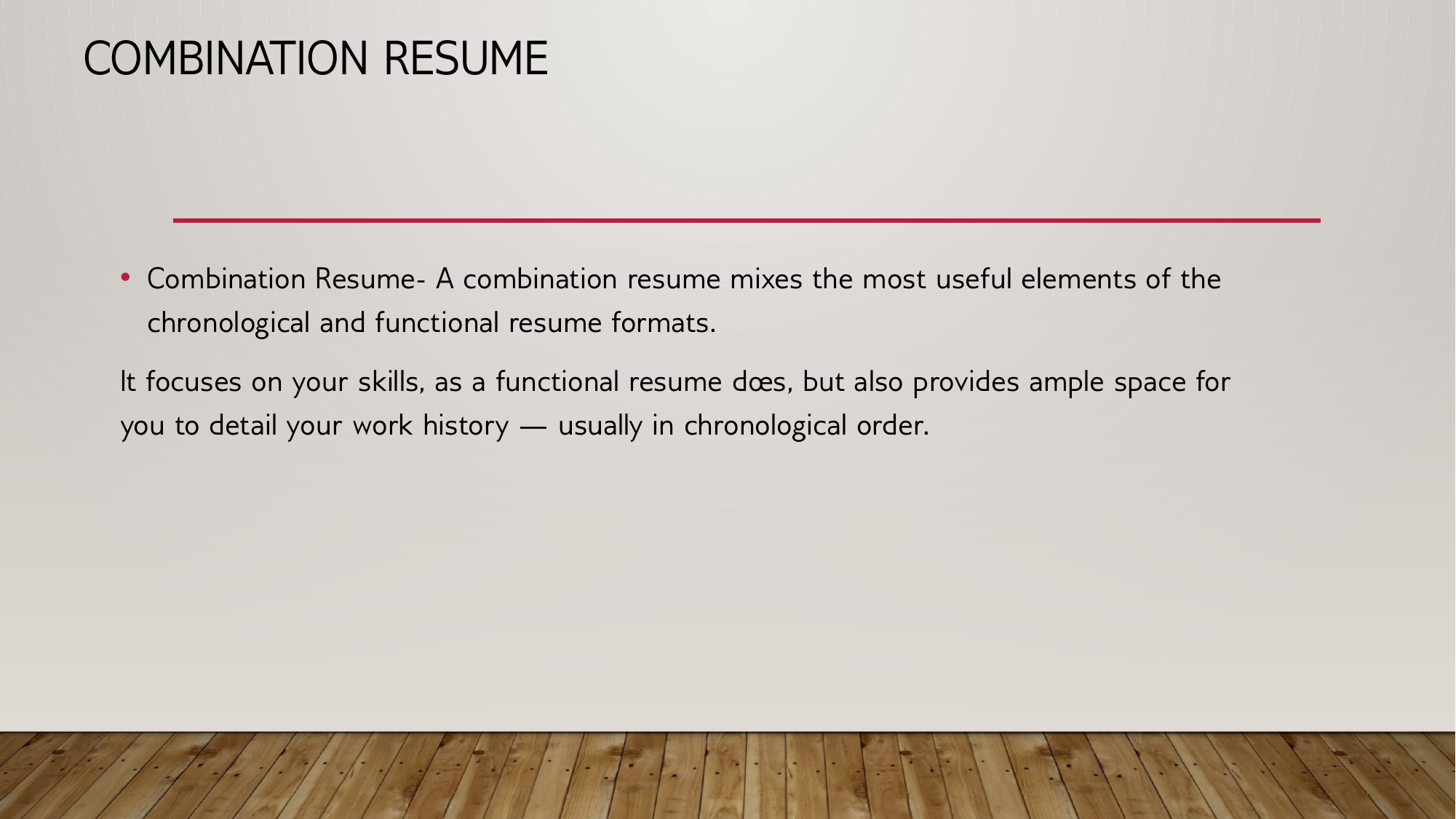

# Combination Resume
Combination Resume- A combination resume mixes the most useful elements of the chronological and functional resume formats.
It focuses on your skills, as a functional resume does, but also provides ample space for you to detail your work history — usually in chronological order.